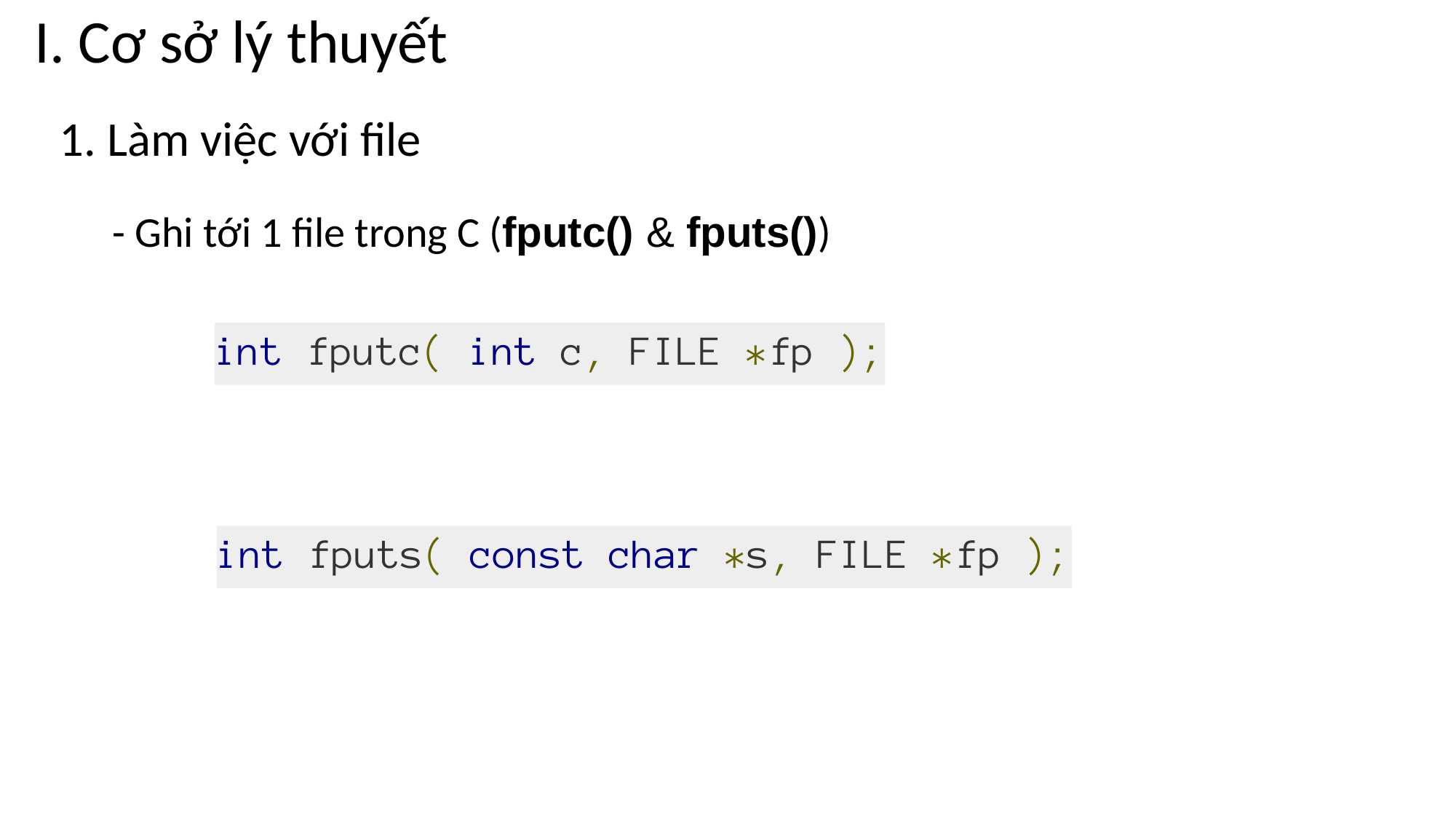

I. Cơ sở lý thuyết
1. Làm việc với file
- Ghi tới 1 file trong C (fputc() & fputs())
int fputc( int c, FILE *fp );
int fputs( const char *s, FILE *fp );